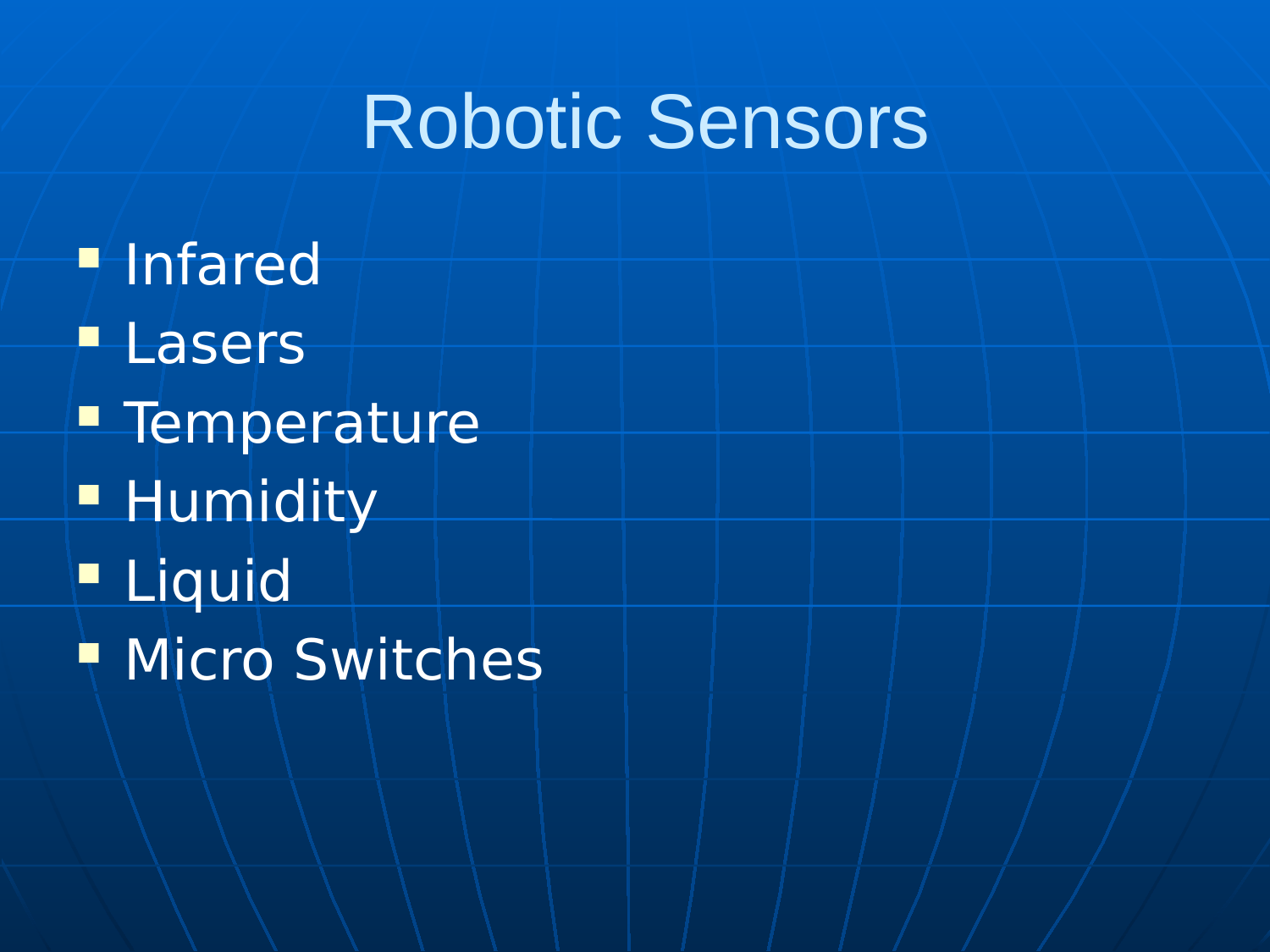

# Robotic Sensors
Infared
Lasers
Temperature
Humidity
Liquid
Micro Switches